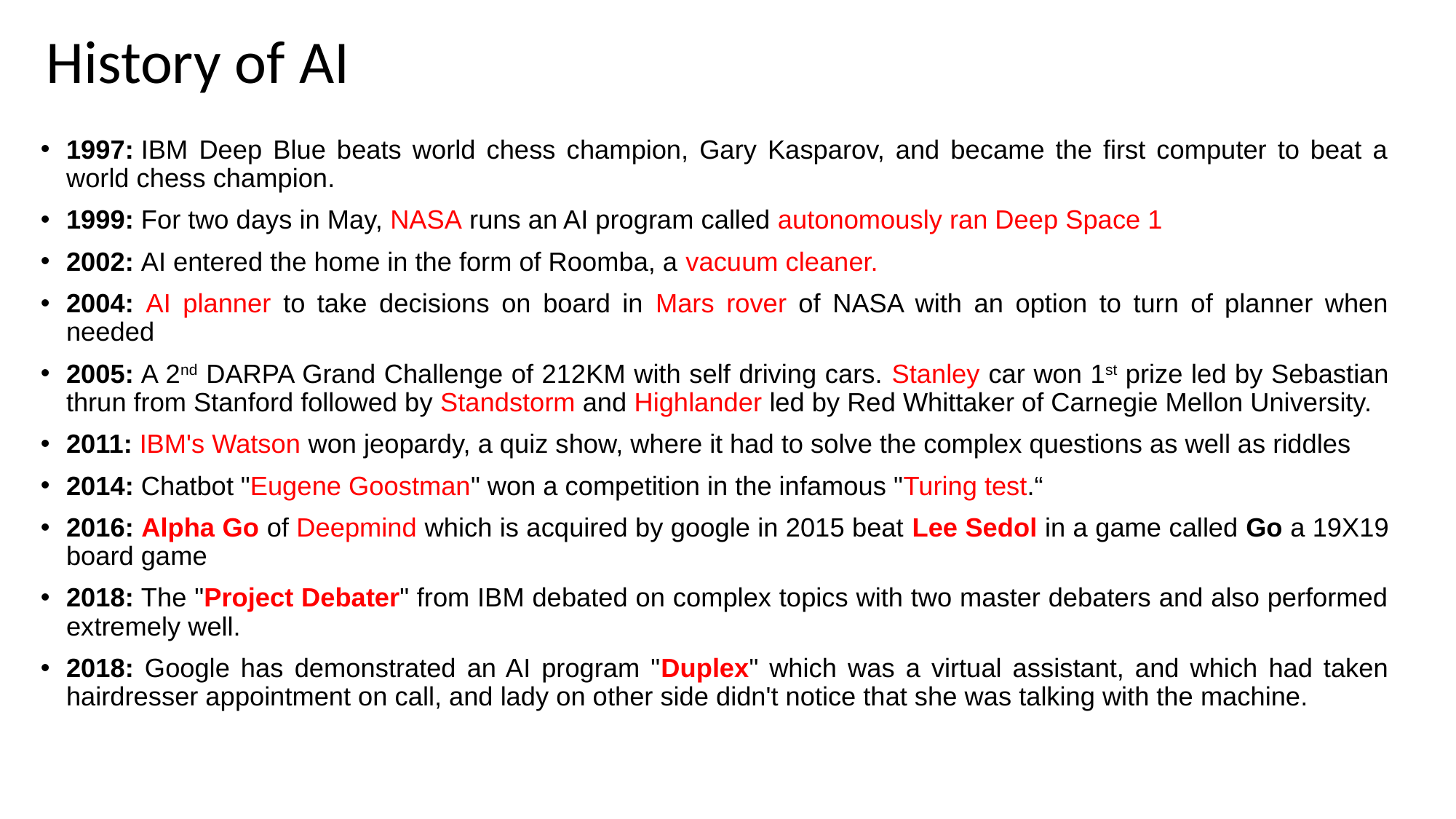

# History of AI
1997: IBM Deep Blue beats world chess champion, Gary Kasparov, and became the first computer to beat a world chess champion.
1999: For two days in May, NASA runs an AI program called autonomously ran Deep Space 1
2002: AI entered the home in the form of Roomba, a vacuum cleaner.
2004: AI planner to take decisions on board in Mars rover of NASA with an option to turn of planner when needed
2005: A 2nd DARPA Grand Challenge of 212KM with self driving cars. Stanley car won 1st prize led by Sebastian thrun from Stanford followed by Standstorm and Highlander led by Red Whittaker of Carnegie Mellon University.
2011: IBM's Watson won jeopardy, a quiz show, where it had to solve the complex questions as well as riddles
2014: Chatbot "Eugene Goostman" won a competition in the infamous "Turing test.“
2016: Alpha Go of Deepmind which is acquired by google in 2015 beat Lee Sedol in a game called Go a 19X19 board game
2018: The "Project Debater" from IBM debated on complex topics with two master debaters and also performed extremely well.
2018: Google has demonstrated an AI program "Duplex" which was a virtual assistant, and which had taken hairdresser appointment on call, and lady on other side didn't notice that she was talking with the machine.